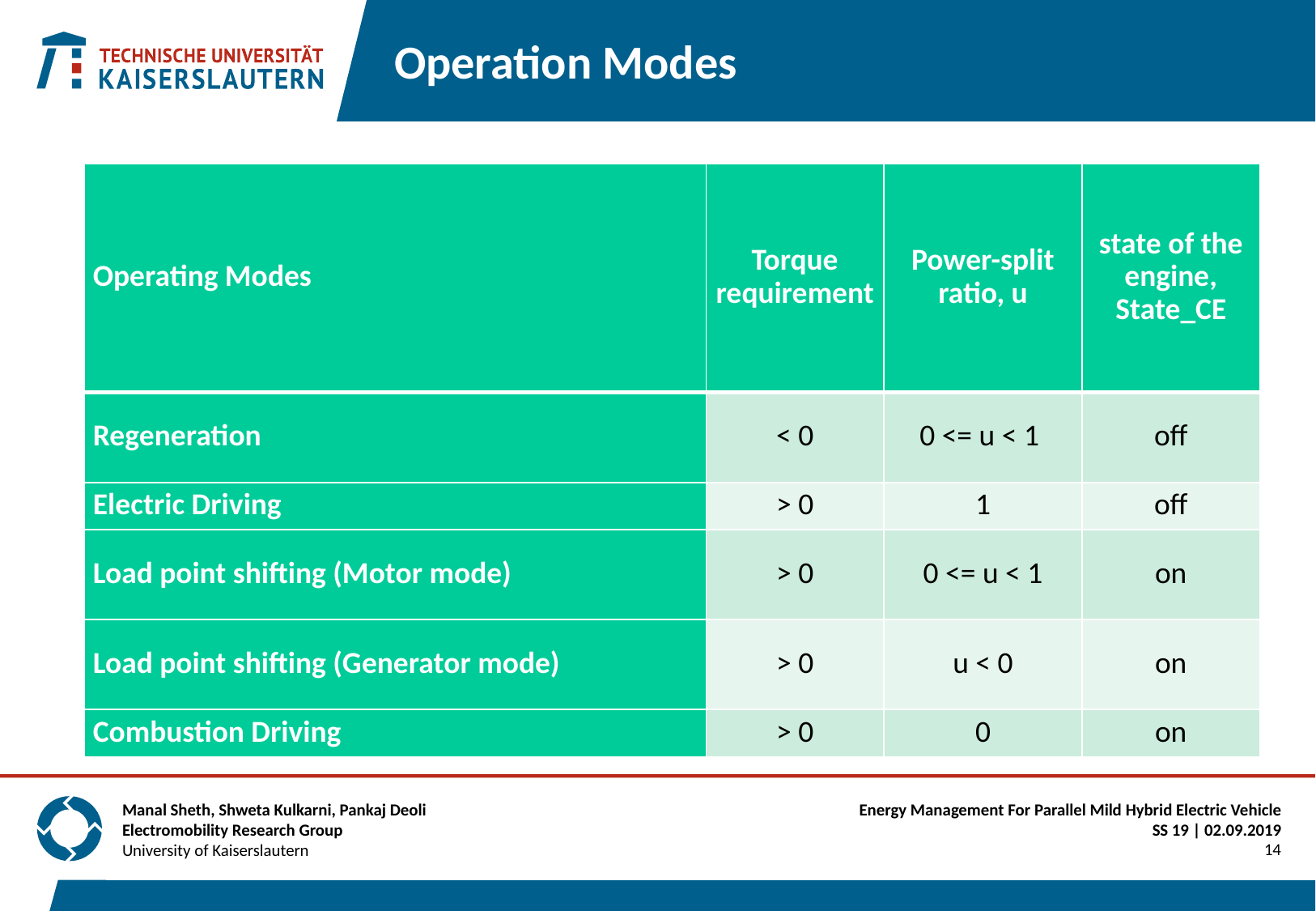

# Operation Modes
| Operating Modes | Torque requirement | Power-split ratio, u | state of the engine, State\_CE |
| --- | --- | --- | --- |
| Regeneration | < 0 | 0 <= u < 1 | off |
| Electric Driving | > 0 | 1 | off |
| Load point shifting (Motor mode) | > 0 | 0 <= u < 1 | on |
| Load point shifting (Generator mode) | > 0 | u < 0 | on |
| Combustion Driving | > 0 | 0 | on |